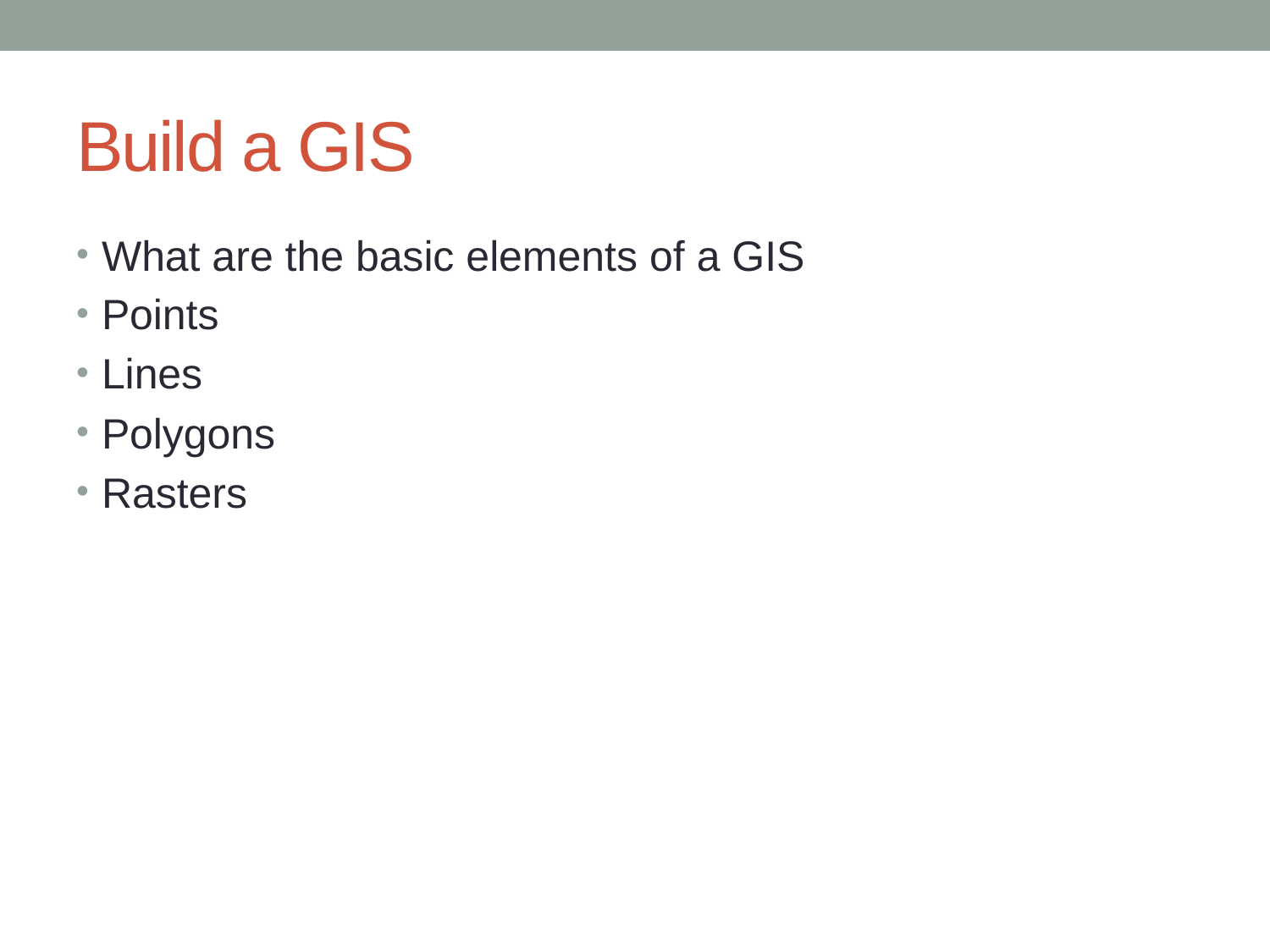

# Build a GIS
What are the basic elements of a GIS
Points
Lines
Polygons
Rasters